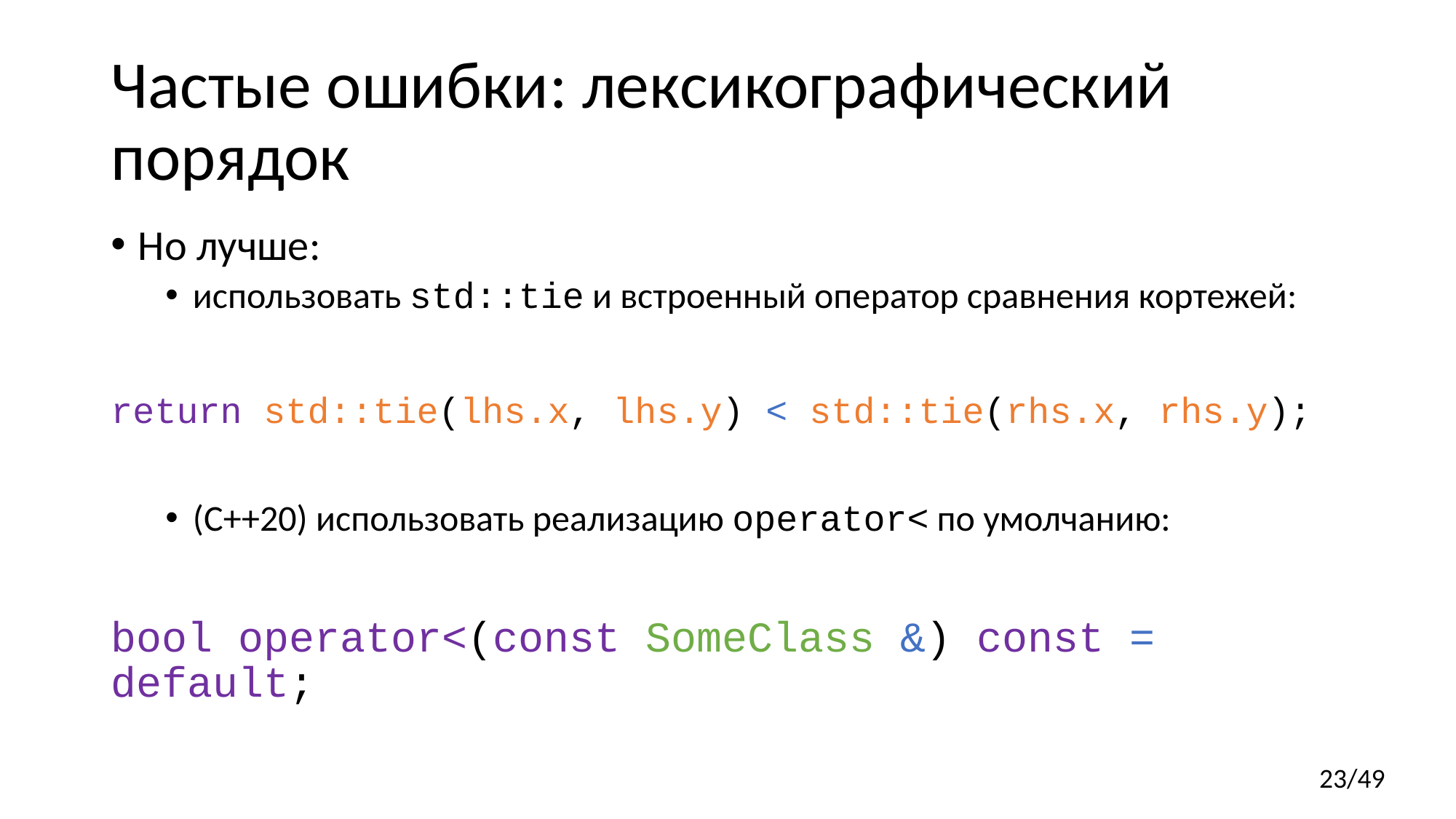

# Частые ошибки: лексикографический порядок
Но лучше:
использовать std::tie и встроенный оператор сравнения кортежей:

return std::tie(lhs.x, lhs.y) < std::tie(rhs.x, rhs.y);

(C++20) использовать реализацию operator< по умолчанию:

bool operator<(const SomeClass &) const = default;